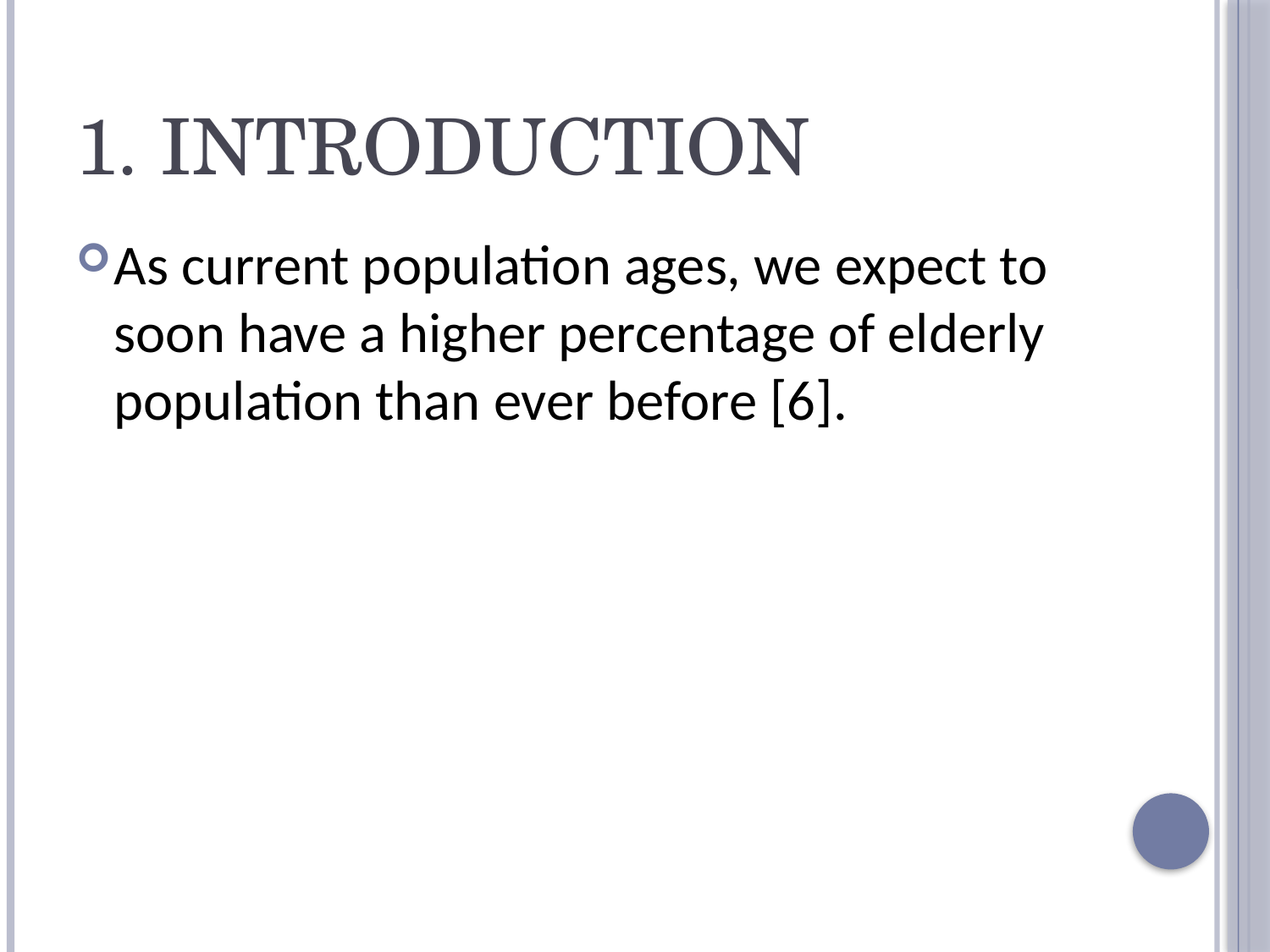

# 1. Introduction
As current population ages, we expect to soon have a higher percentage of elderly population than ever before [6].